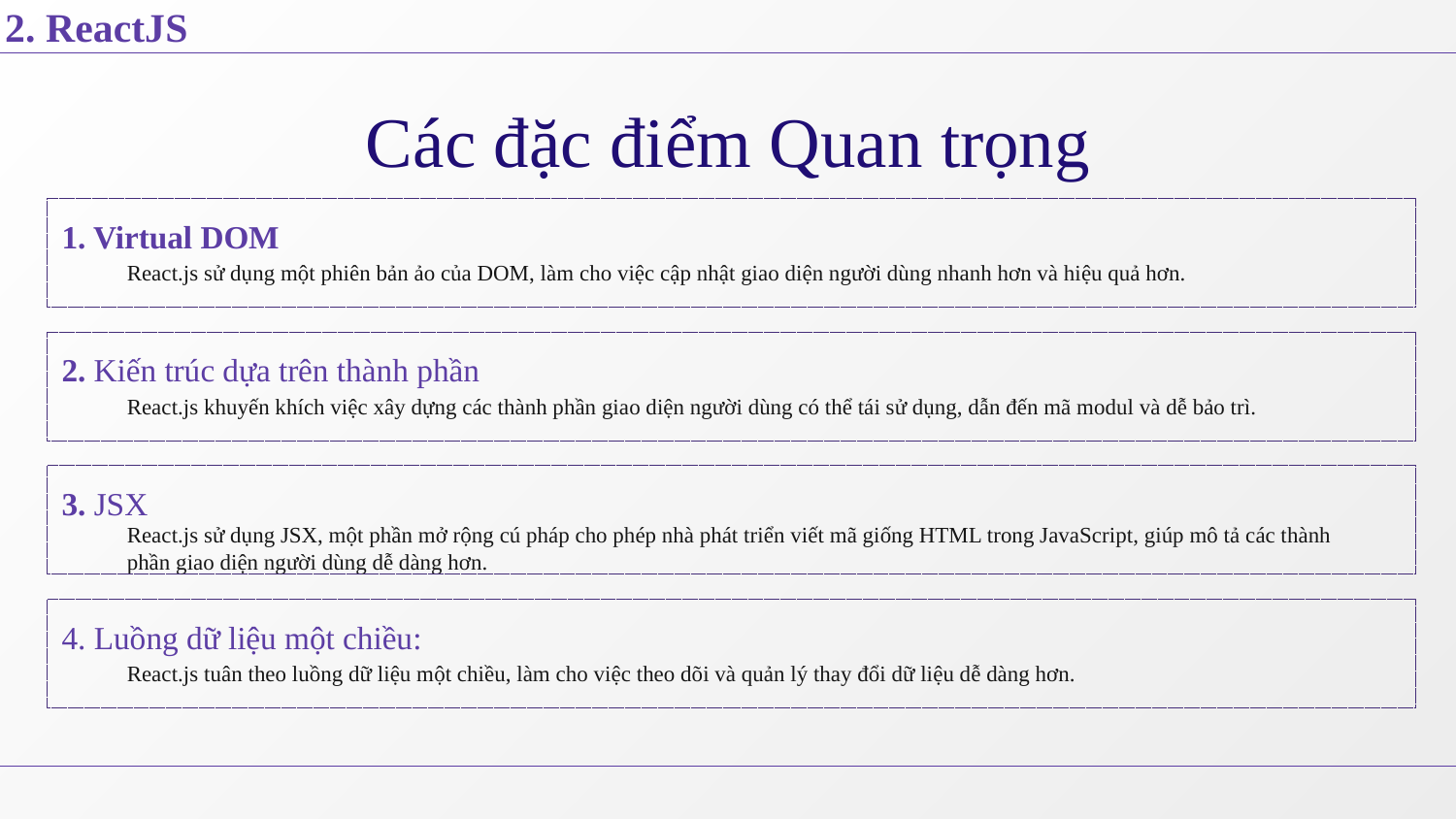

2. ReactJS
Các đặc điểm Quan trọng

# 1. Virtual DOM
React.js sử dụng một phiên bản ảo của DOM, làm cho việc cập nhật giao diện người dùng nhanh hơn và hiệu quả hơn.

2. Kiến trúc dựa trên thành phần
React.js khuyến khích việc xây dựng các thành phần giao diện người dùng có thể tái sử dụng, dẫn đến mã modul và dễ bảo trì.

3. JSX
React.js sử dụng JSX, một phần mở rộng cú pháp cho phép nhà phát triển viết mã giống HTML trong JavaScript, giúp mô tả các thành phần giao diện người dùng dễ dàng hơn.

4. Luồng dữ liệu một chiều:
React.js tuân theo luồng dữ liệu một chiều, làm cho việc theo dõi và quản lý thay đổi dữ liệu dễ dàng hơn.